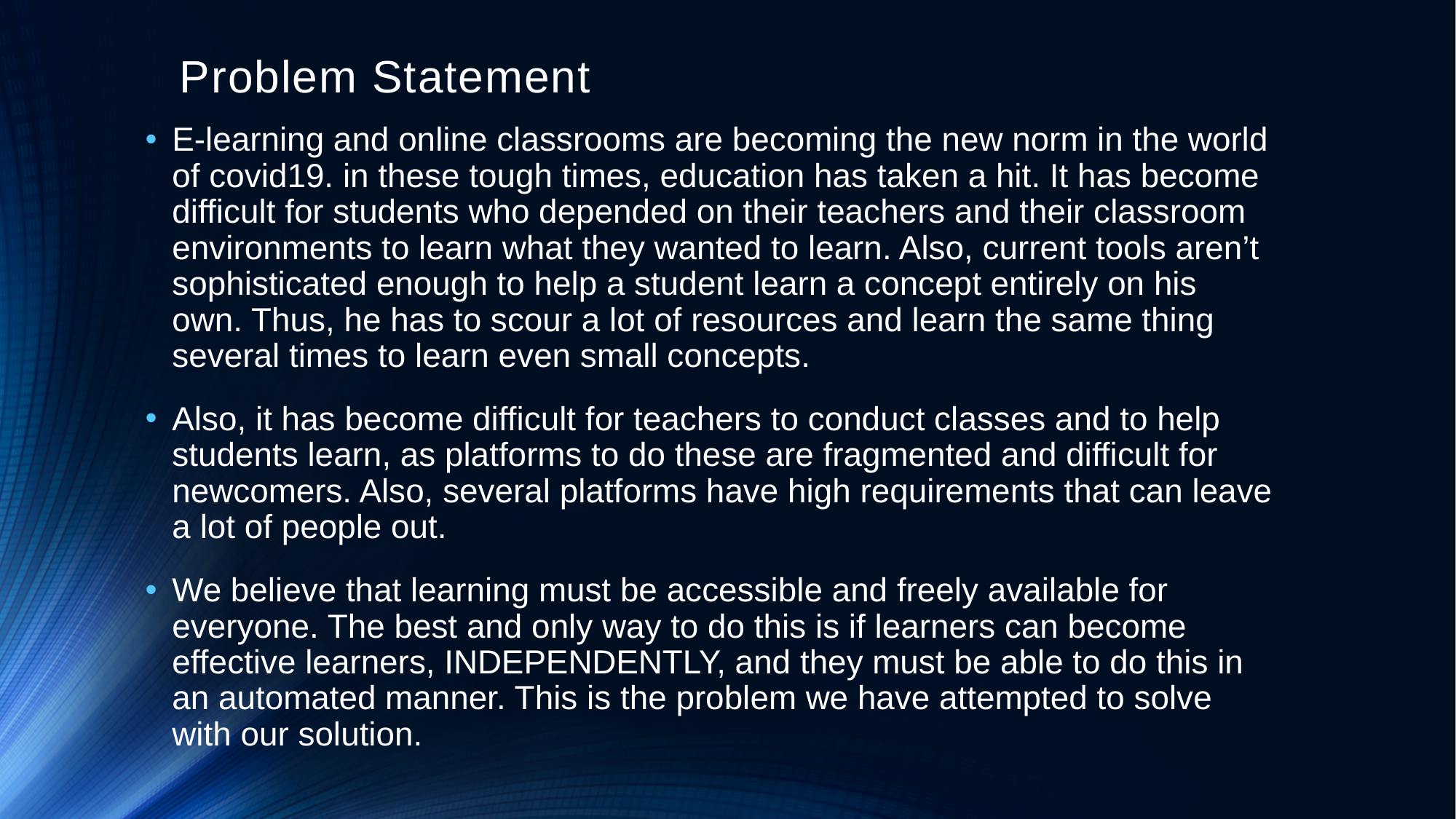

# Problem Statement
E-learning and online classrooms are becoming the new norm in the world of covid19. in these tough times, education has taken a hit. It has become difficult for students who depended on their teachers and their classroom environments to learn what they wanted to learn. Also, current tools aren’t sophisticated enough to help a student learn a concept entirely on his own. Thus, he has to scour a lot of resources and learn the same thing several times to learn even small concepts.
Also, it has become difficult for teachers to conduct classes and to help students learn, as platforms to do these are fragmented and difficult for newcomers. Also, several platforms have high requirements that can leave a lot of people out.
We believe that learning must be accessible and freely available for everyone. The best and only way to do this is if learners can become effective learners, INDEPENDENTLY, and they must be able to do this in an automated manner. This is the problem we have attempted to solve with our solution.